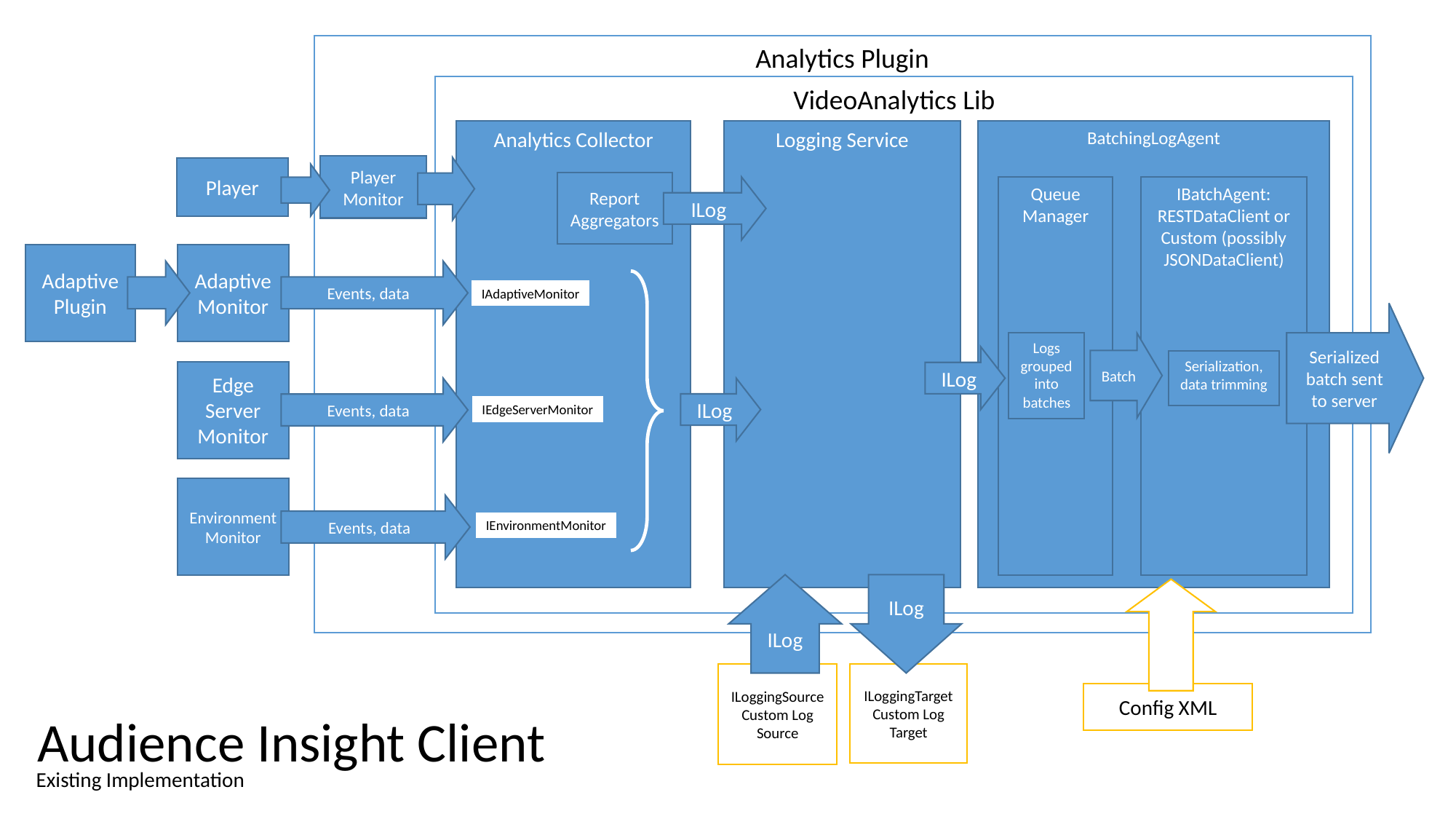

Analytics Plugin
VideoAnalytics Lib
Analytics Collector
Logging Service
BatchingLogAgent
Player Monitor

Player

Report Aggregators
ILog
Queue
Manager
IBatchAgent:
RESTDataClient or
Custom (possibly JSONDataClient)
Adaptive Plugin
Adaptive Monitor

Events, data

IAdaptiveMonitor
Serialized batch sent to server
Logs grouped into batches
Batch
ILog
Serialization, data trimming
Edge Server Monitor
Events, data
ILog
IEdgeServerMonitor
Environment Monitor
Events, data
IEnvironmentMonitor
ILog
ILog

ILoggingTarget
Custom Log
Target
ILoggingSource
Custom Log
Source
Config XML
Audience Insight Client
Existing Implementation